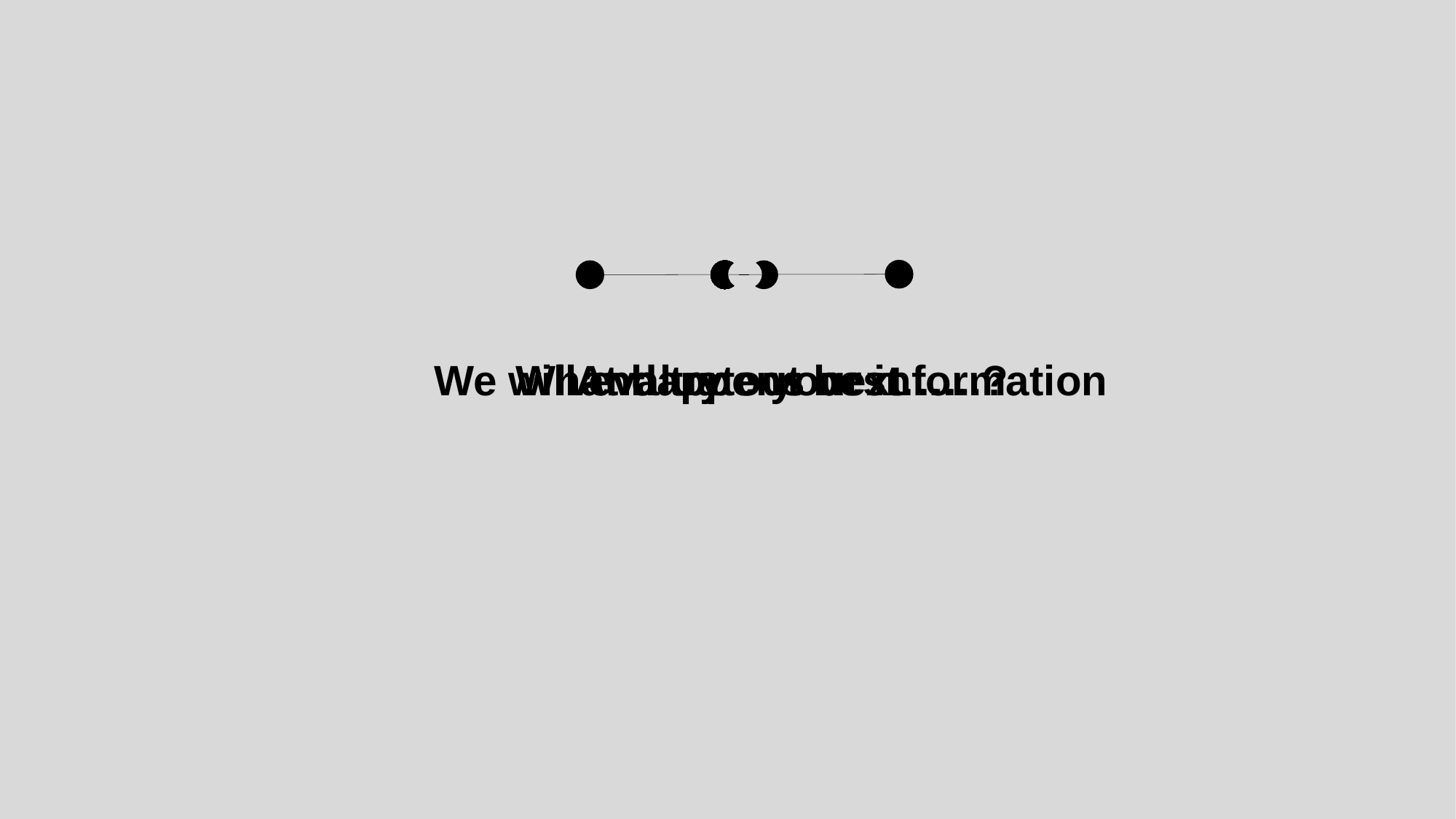

We will evaluate your information
And try out best…..
What happens next …..?